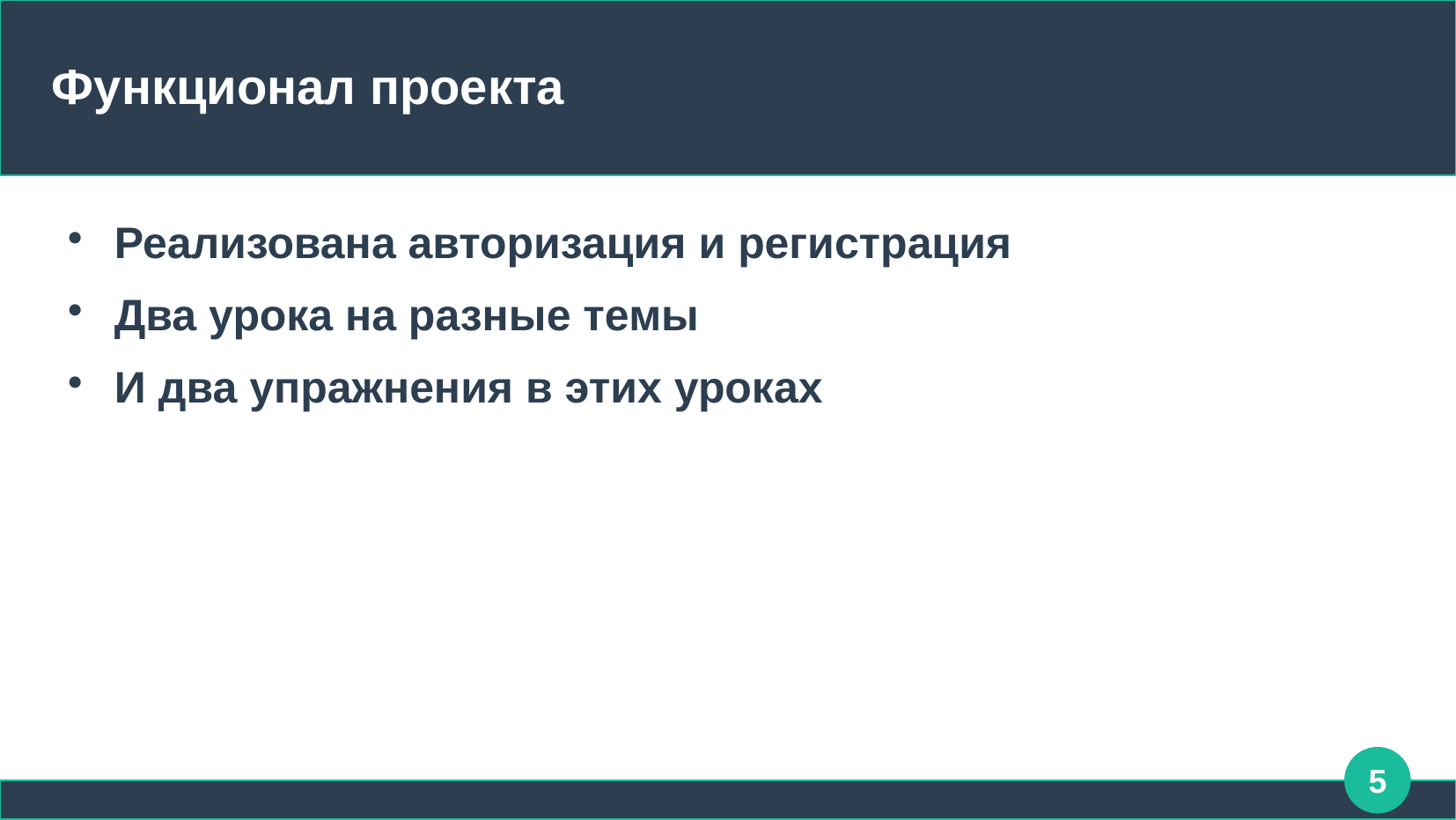

# Функционал проекта
Реализована авторизация и регистрация
Два урока на разные темы
И два упражнения в этих уроках
5